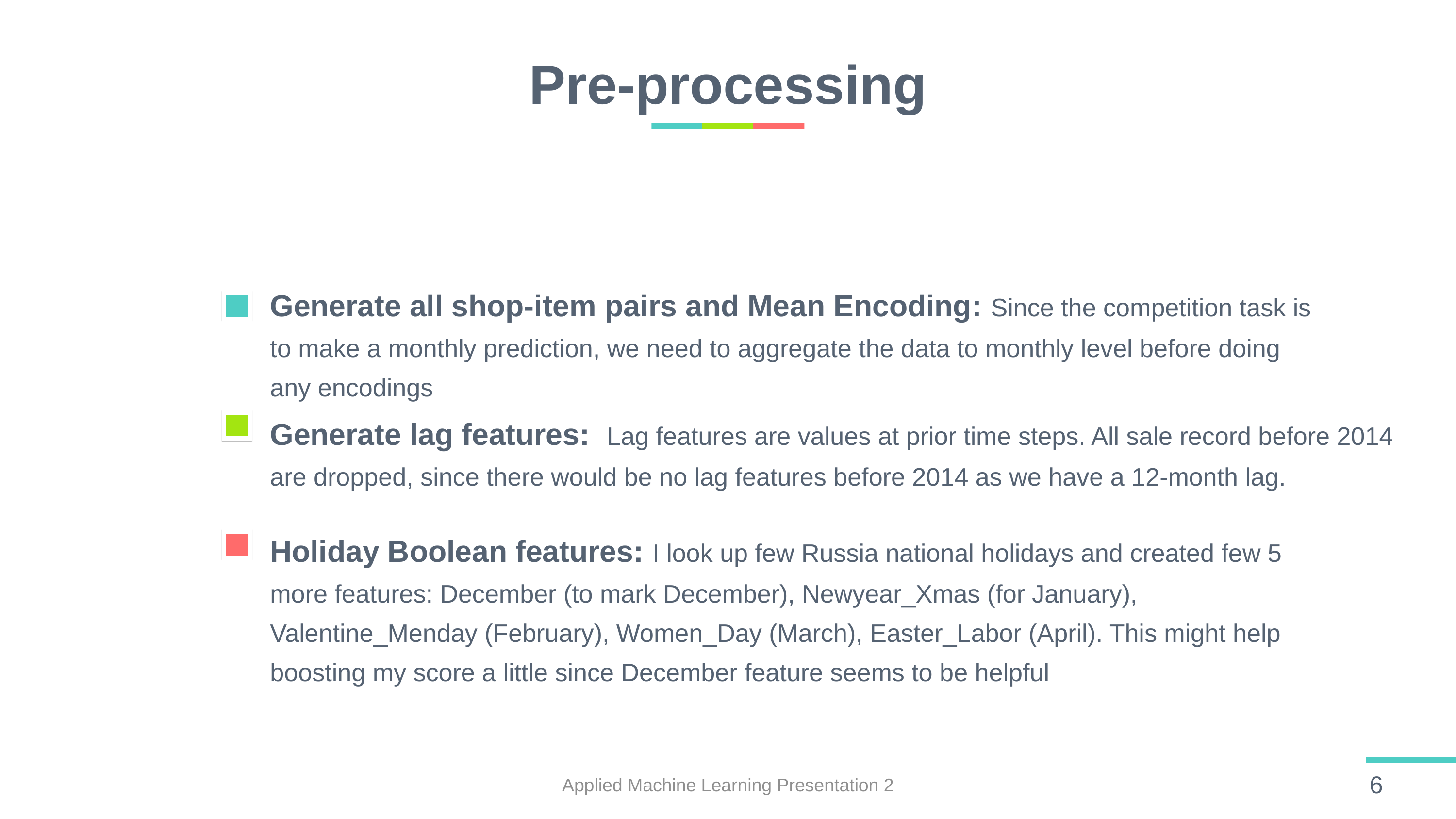

# Pre-processing
Generate all shop-item pairs and Mean Encoding: Since the competition task is to make a monthly prediction, we need to aggregate the data to monthly level before doing any encodings
Generate lag features:  Lag features are values at prior time steps. All sale record before 2014 are dropped, since there would be no lag features before 2014 as we have a 12-month lag.
Holiday Boolean features: I look up few Russia national holidays and created few 5 more features: December (to mark December), Newyear_Xmas (for January), Valentine_Menday (February), Women_Day (March), Easter_Labor (April). This might help boosting my score a little since December feature seems to be helpful
Applied Machine Learning Presentation 2
6